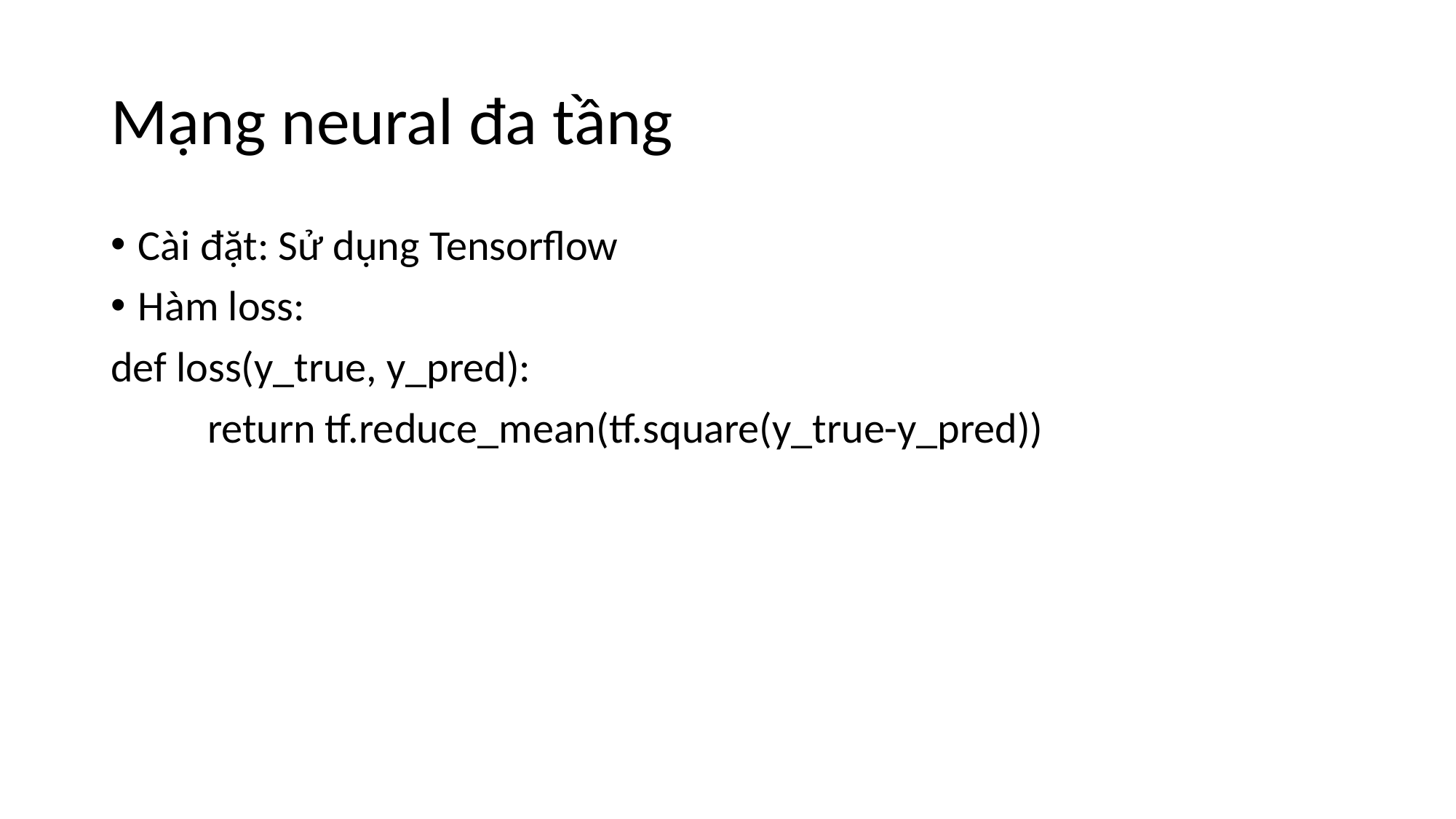

# Mạng neural đa tầng
Cài đặt: Sử dụng Tensorflow
Hàm loss:
def loss(y_true, y_pred):
          return tf.reduce_mean(tf.square(y_true-y_pred))